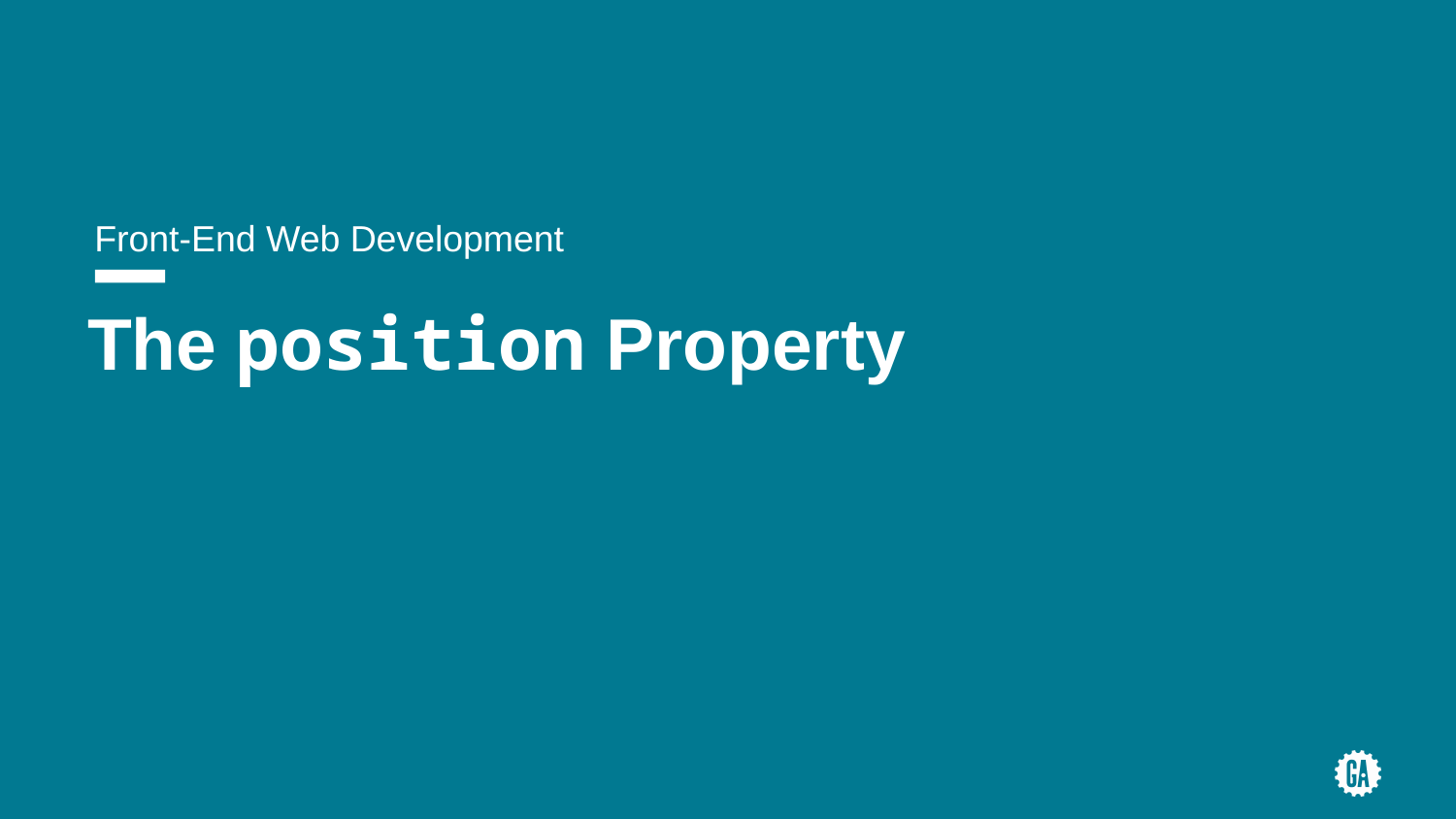

Front-End Web Development
# The position Property